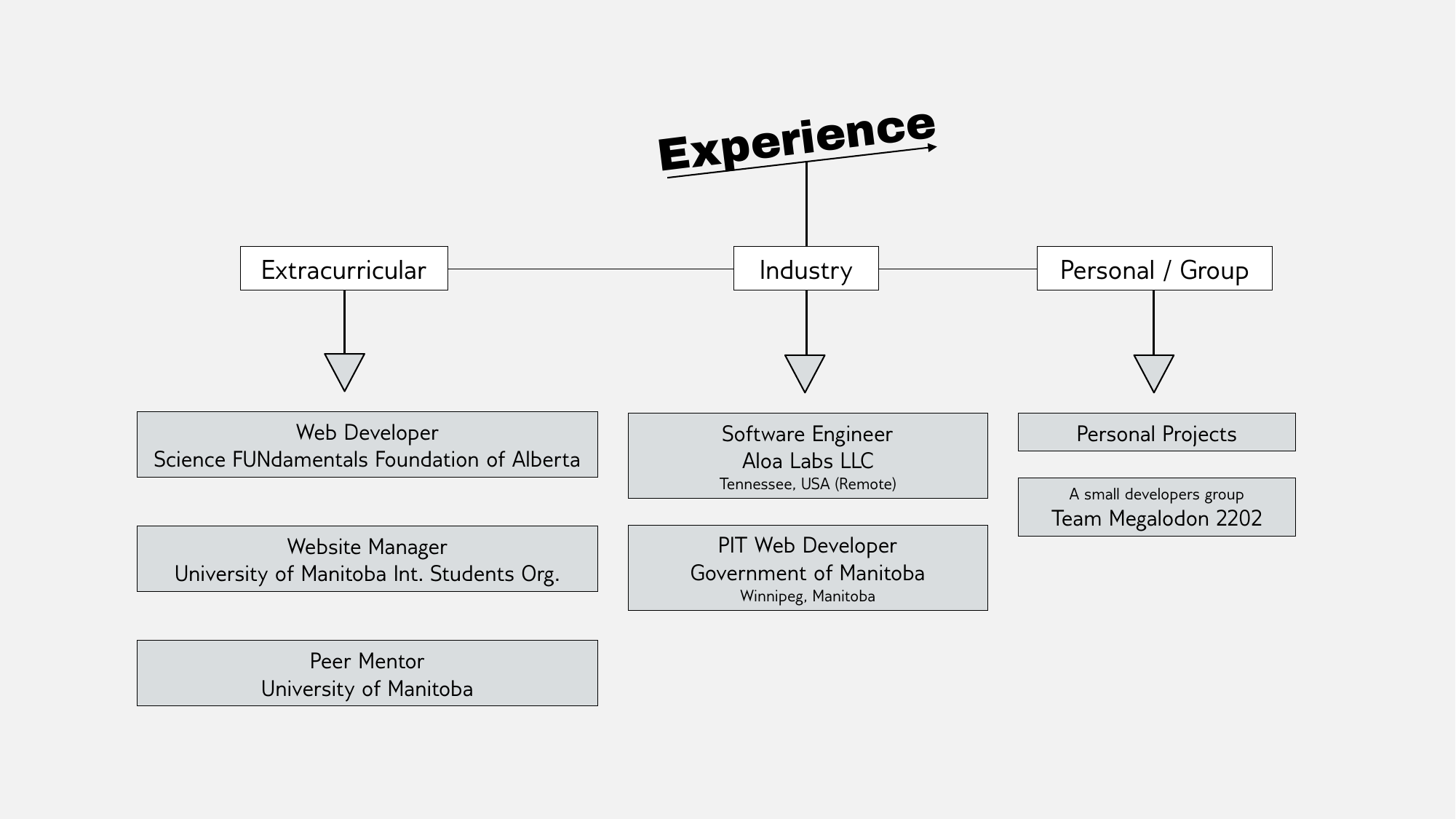

Experience
Personal / Group
Industry
Extracurricular

Web Developer
Science FUNdamentals Foundation of Alberta
Software Engineer
Aloa Labs LLC
Tennessee, USA (Remote)
Personal Projects
A small developers group
Team Megalodon 2202
PIT Web Developer
Government of Manitoba
Winnipeg, Manitoba
Website Manager
University of Manitoba Int. Students Org.
Peer Mentor
University of Manitoba